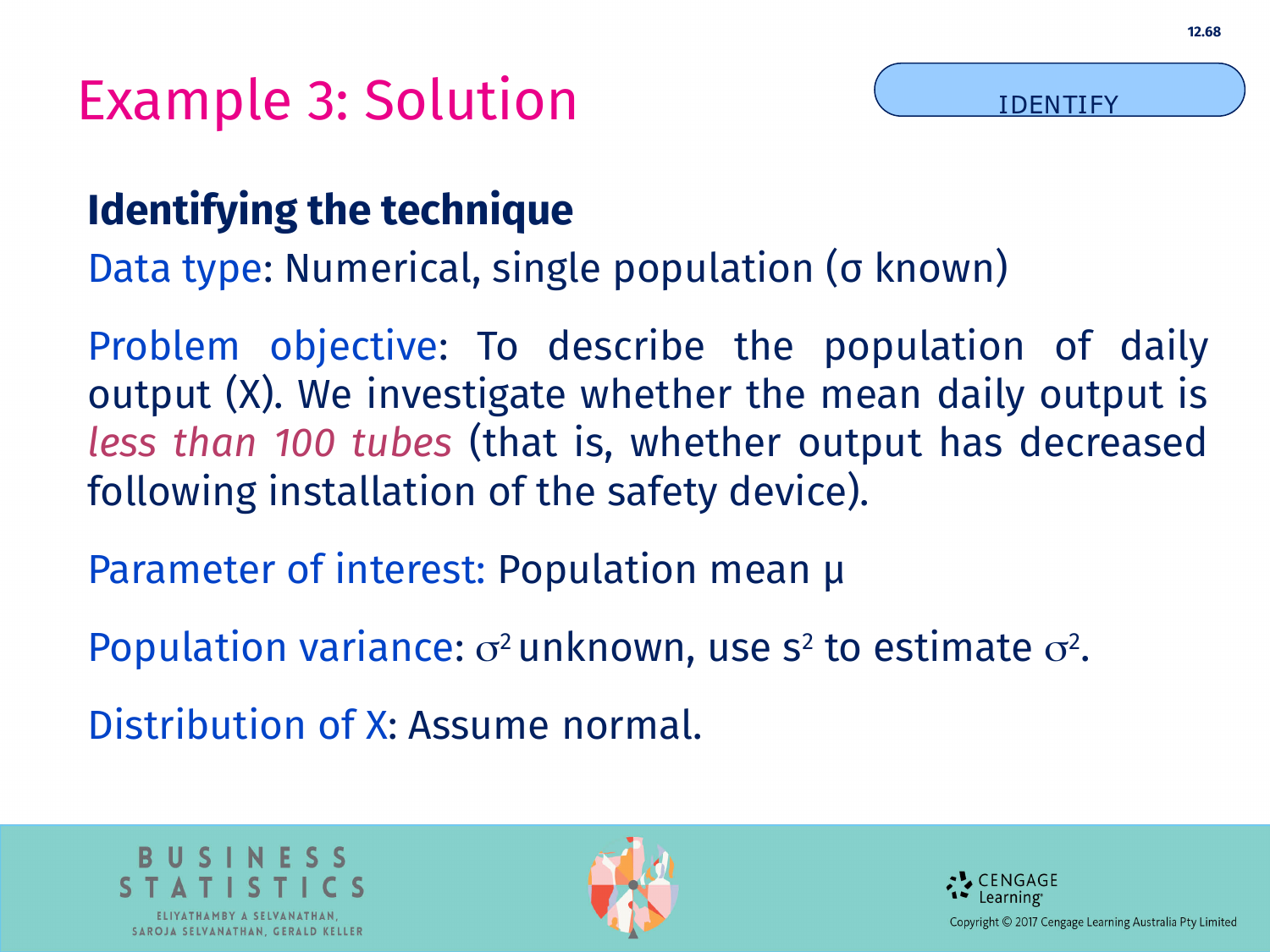

12.68
# Example 3: Solution
IDENTIFY
Identifying the technique
Data type: Numerical, single population (σ known)
Problem objective: To describe the population of daily output (X). We investigate whether the mean daily output is less than 100 tubes (that is, whether output has decreased following installation of the safety device).
Parameter of interest: Population mean μ
Population variance: σ2 unknown, use s2 to estimate σ2.
Distribution of X: Assume normal.